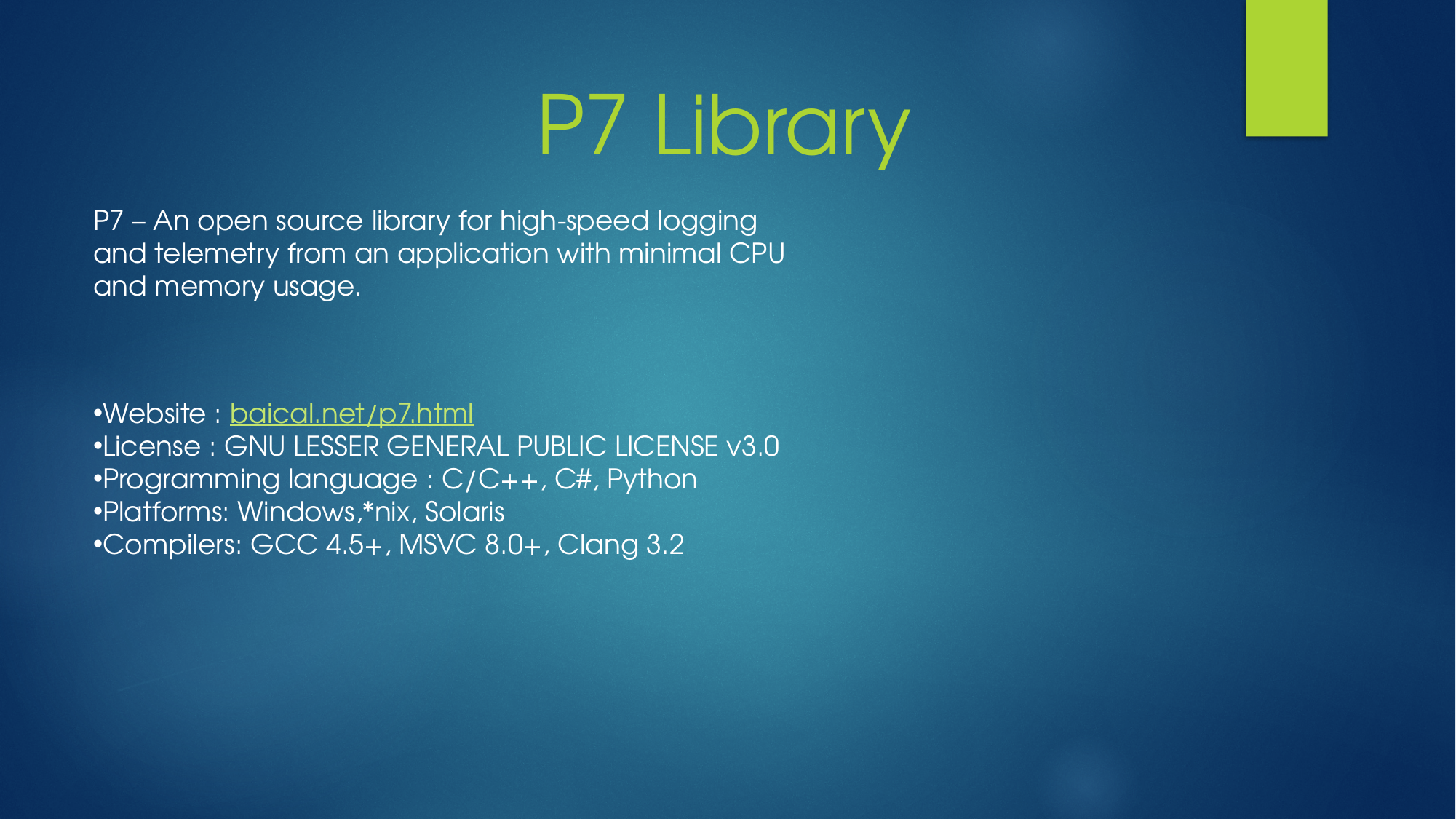

P7 Library
P7 – An open source library for high-speed logging and telemetry from an application with minimal CPU and memory usage.
Website : baical.net/p7.html
License : GNU LESSER GENERAL PUBLIC LICENSE v3.0
Programming language : C/C++, C#, Python
Platforms: Windows,*nix, Solaris
Compilers: GCC 4.5+, MSVC 8.0+, Clang 3.2